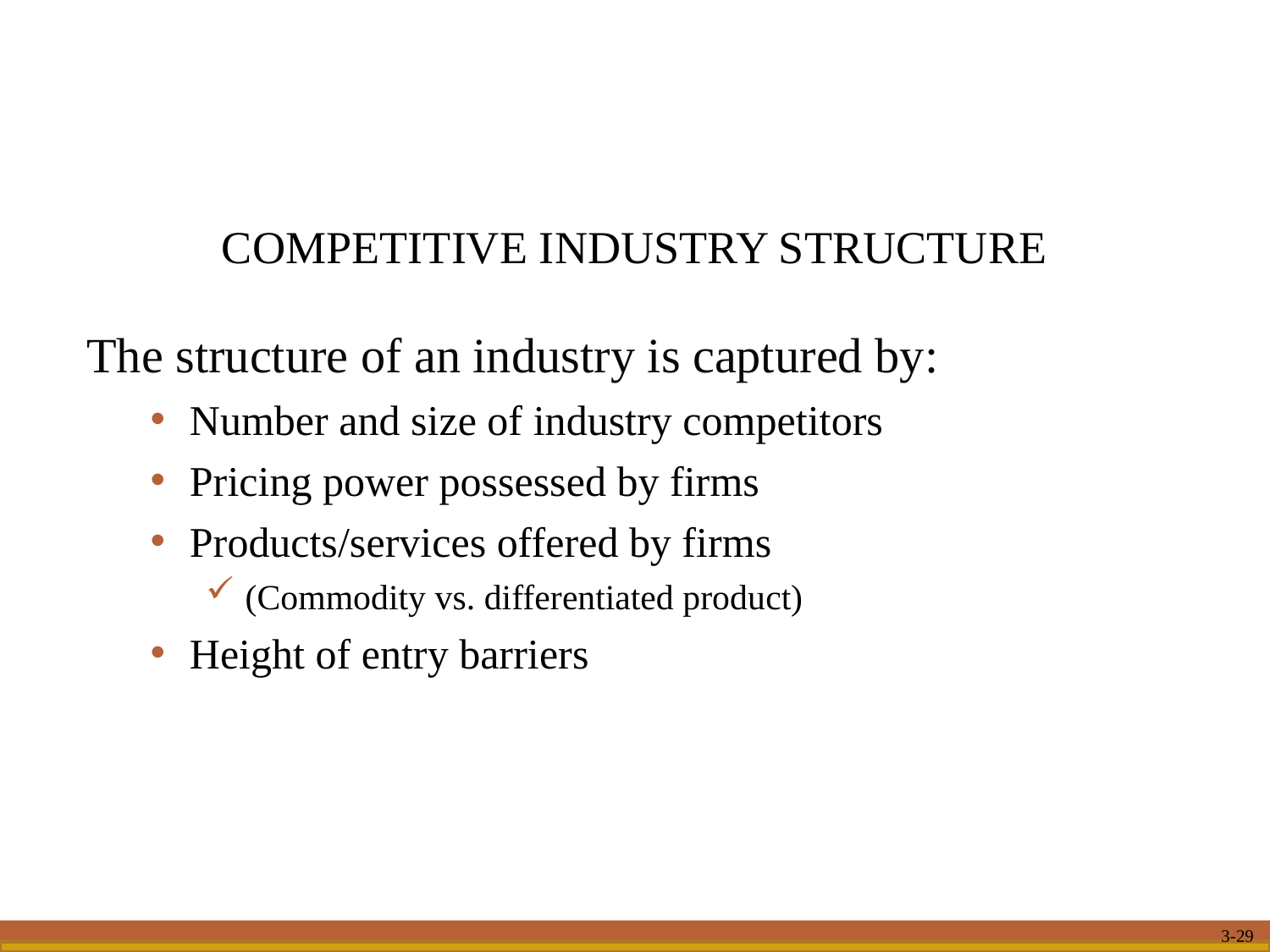

COMPETITIVE INDUSTRY STRUCTURE
The structure of an industry is captured by:
Number and size of industry competitors
Pricing power possessed by firms
Products/services offered by firms
(Commodity vs. differentiated product)
Height of entry barriers